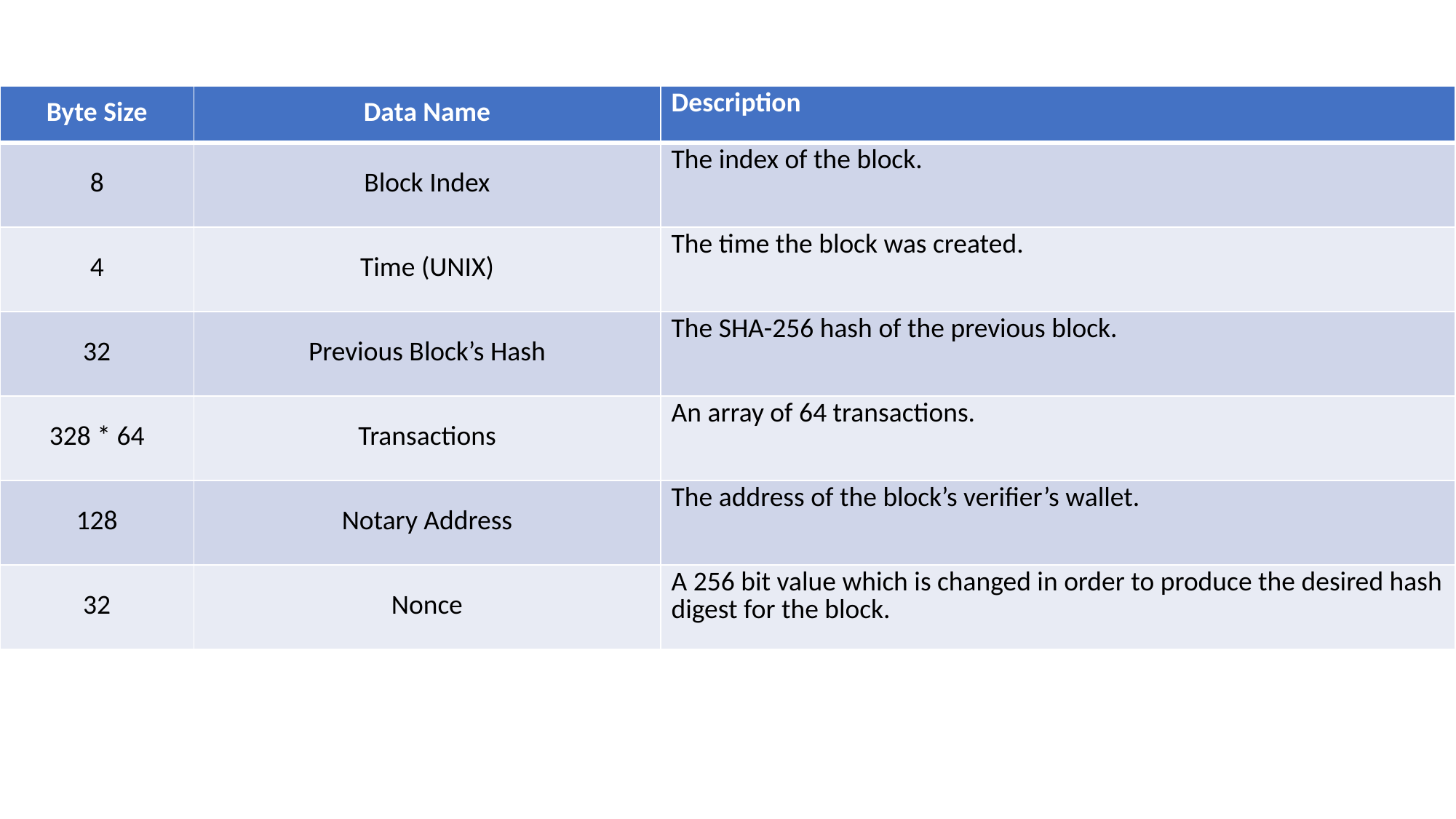

| Byte Size | Data Name | Description |
| --- | --- | --- |
| 8 | Block Index | The index of the block. |
| 4 | Time (UNIX) | The time the block was created. |
| 32 | Previous Block’s Hash | The SHA-256 hash of the previous block. |
| 328 \* 64 | Transactions | An array of 64 transactions. |
| 128 | Notary Address | The address of the block’s verifier’s wallet. |
| 32 | Nonce | A 256 bit value which is changed in order to produce the desired hash digest for the block. |